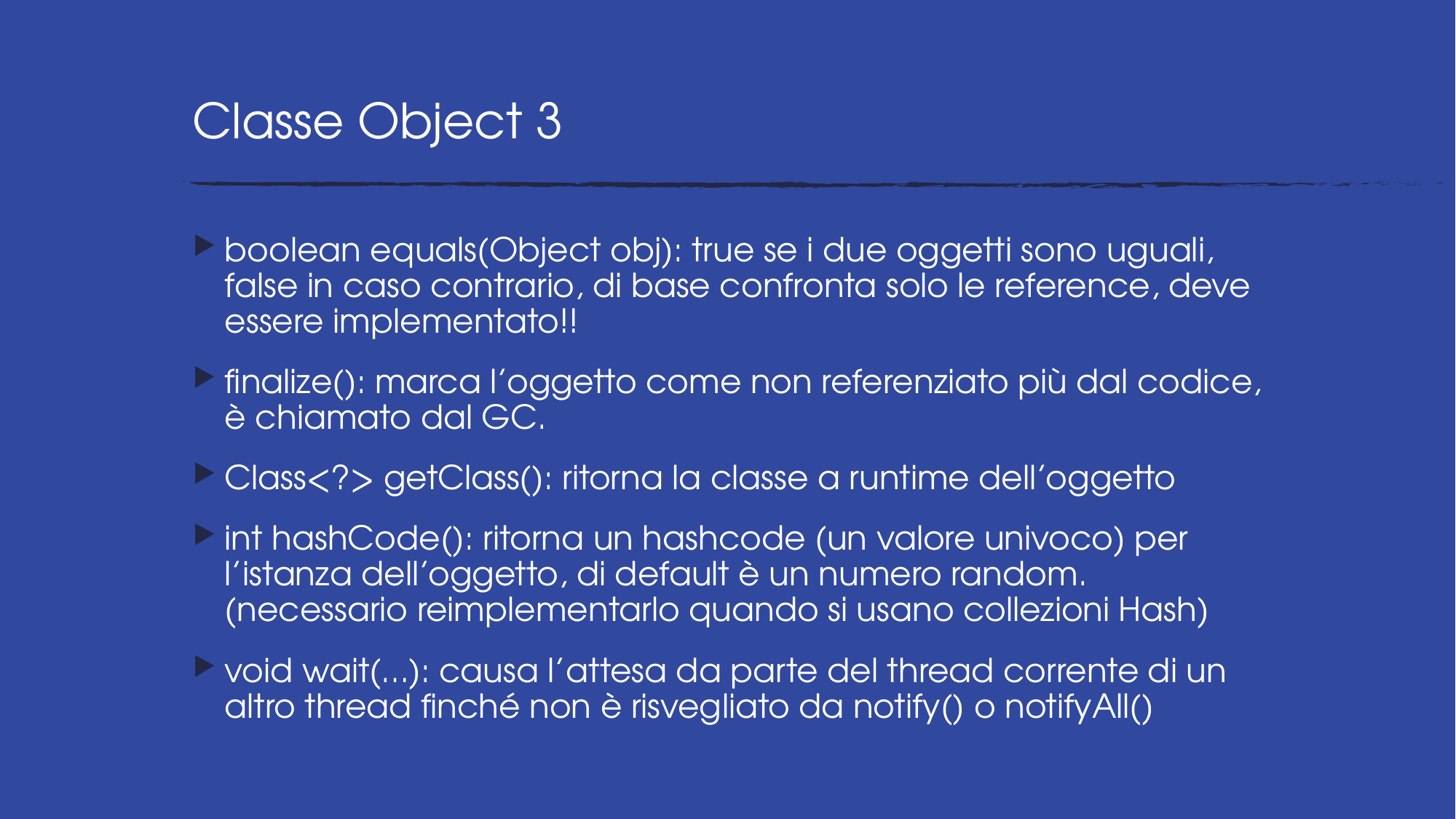

# Classe Object 3
boolean equals(Object obj): true se i due oggetti sono uguali, false in caso contrario, di base confronta solo le reference, deve essere implementato!!
finalize(): marca l’oggetto come non referenziato più dal codice, è chiamato dal GC.
Class<?> getClass(): ritorna la classe a runtime dell’oggetto
int hashCode(): ritorna un hashcode (un valore univoco) per l’istanza dell’oggetto, di default è un numero random. (necessario reimplementarlo quando si usano collezioni Hash)
void wait(…): causa l’attesa da parte del thread corrente di un altro thread finché non è risvegliato da notify() o notifyAll()